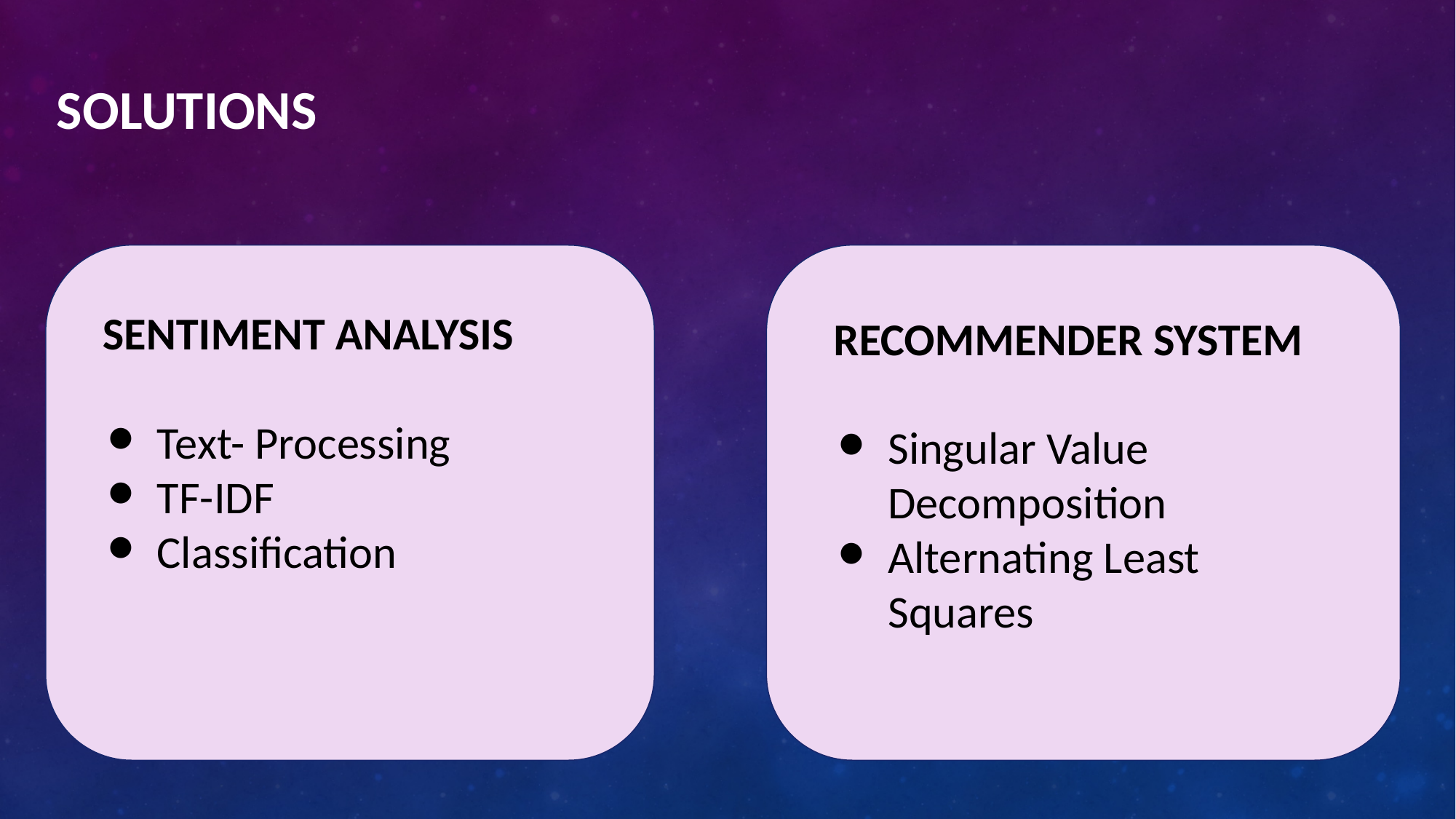

# SOLUTIONS

SENTIMENT ANALYSIS

Text- Processing
TF-IDF
Classification

RECOMMENDER SYSTEM

Singular Value Decomposition
Alternating Least Squares